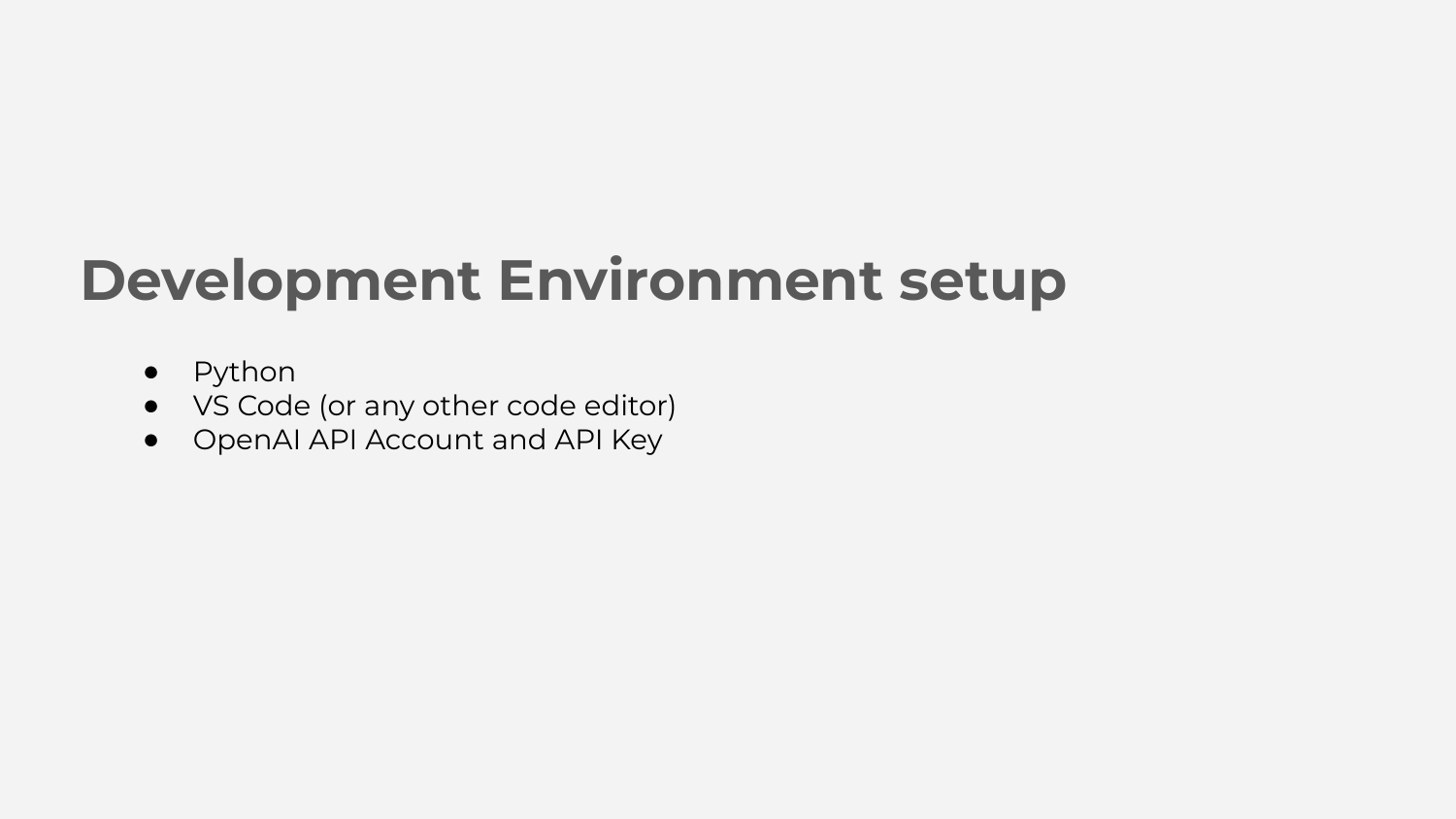

# Development Environment setup
Python
VS Code (or any other code editor)
OpenAI API Account and API Key